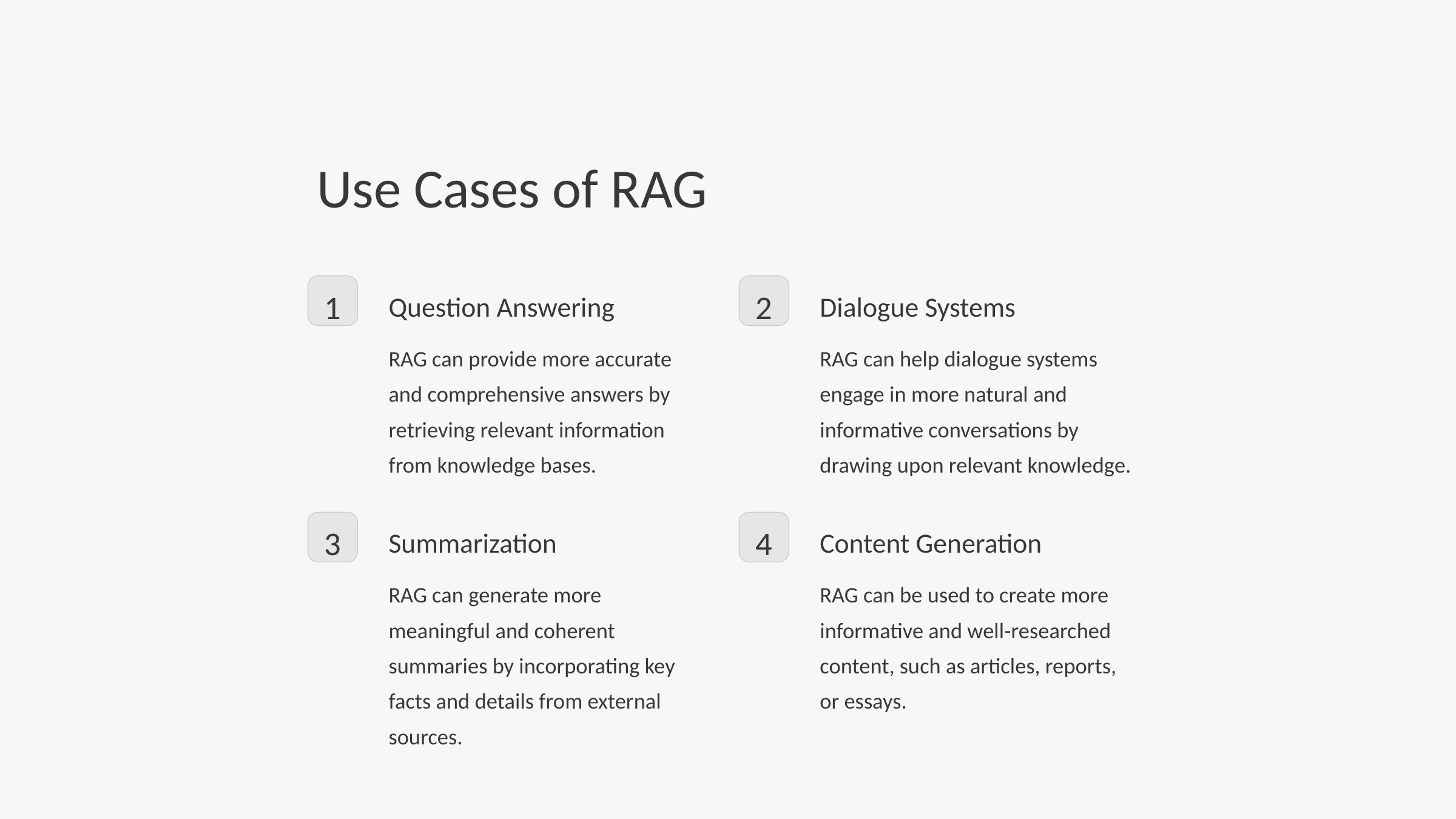

Use Cases of RAG

1
2
Question Answering
Dialogue Systems
RAG can provide more accurate and comprehensive answers by retrieving relevant information from knowledge bases.
RAG can help dialogue systems engage in more natural and informative conversations by drawing upon relevant knowledge.

3
4
Summarization
Content Generation
RAG can generate more meaningful and coherent summaries by incorporating key facts and details from external sources.
RAG can be used to create more informative and well-researched content, such as articles, reports, or essays.